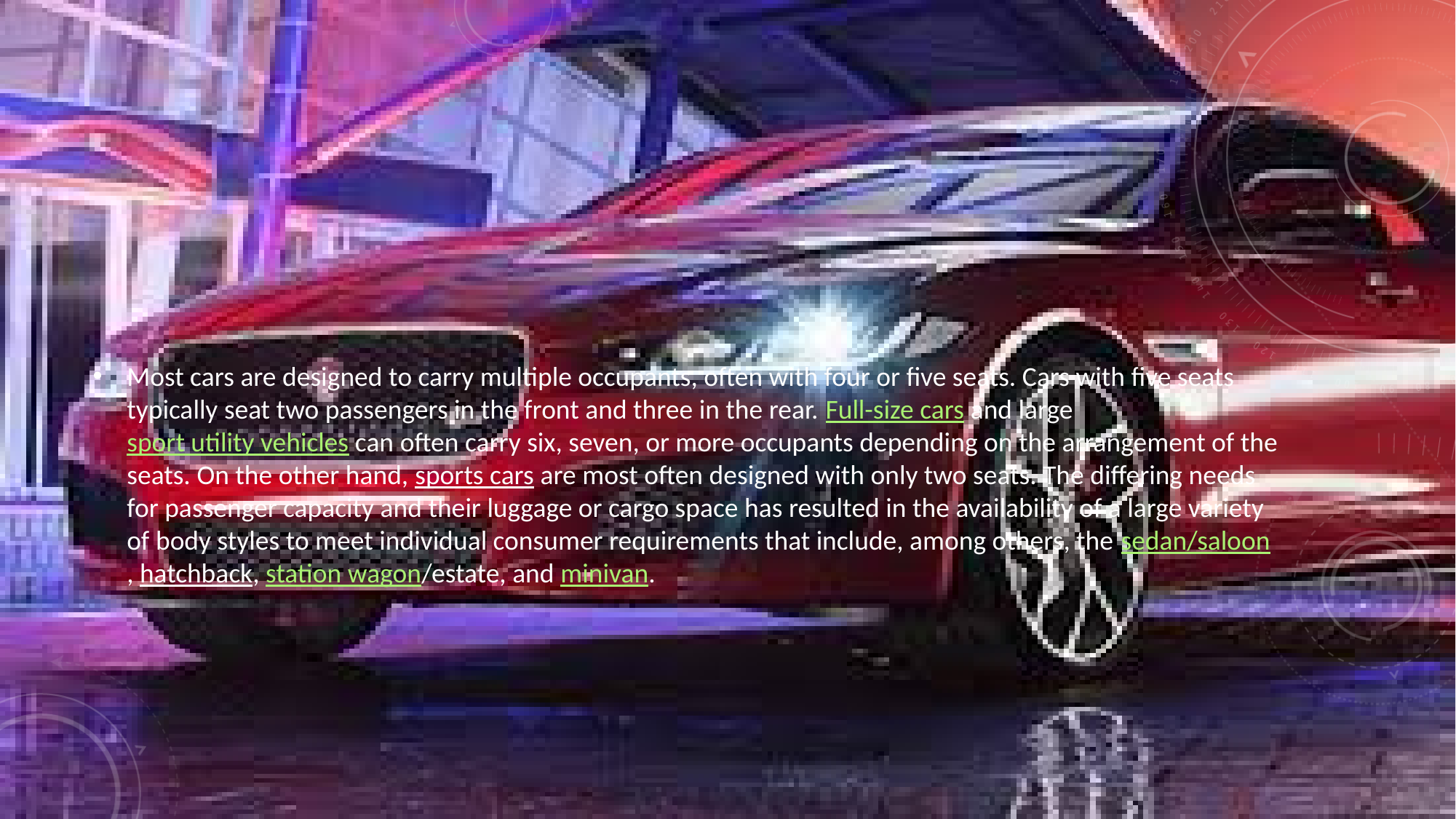

#
Most cars are designed to carry multiple occupants, often with four or five seats. Cars with five seats typically seat two passengers in the front and three in the rear. Full-size cars and large sport utility vehicles can often carry six, seven, or more occupants depending on the arrangement of the seats. On the other hand, sports cars are most often designed with only two seats. The differing needs for passenger capacity and their luggage or cargo space has resulted in the availability of a large variety of body styles to meet individual consumer requirements that include, among others, the sedan/saloon, hatchback, station wagon/estate, and minivan.